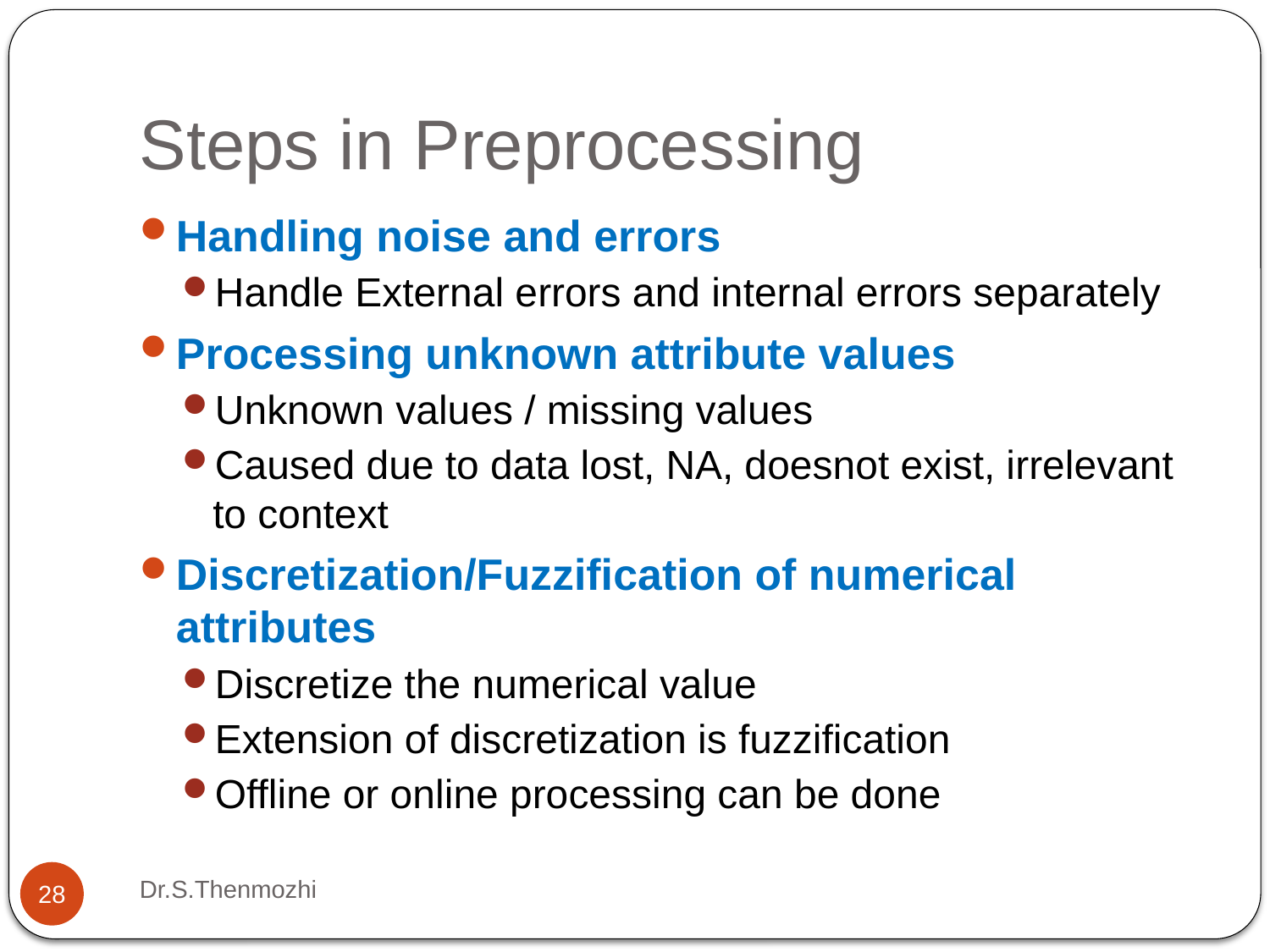

# Steps in Preprocessing
Handling noise and errors
Handle External errors and internal errors separately
Processing unknown attribute values
Unknown values / missing values
Caused due to data lost, NA, doesnot exist, irrelevant to context
Discretization/Fuzzification of numerical attributes
Discretize the numerical value
Extension of discretization is fuzzification
Offline or online processing can be done
Dr.S.Thenmozhi
28